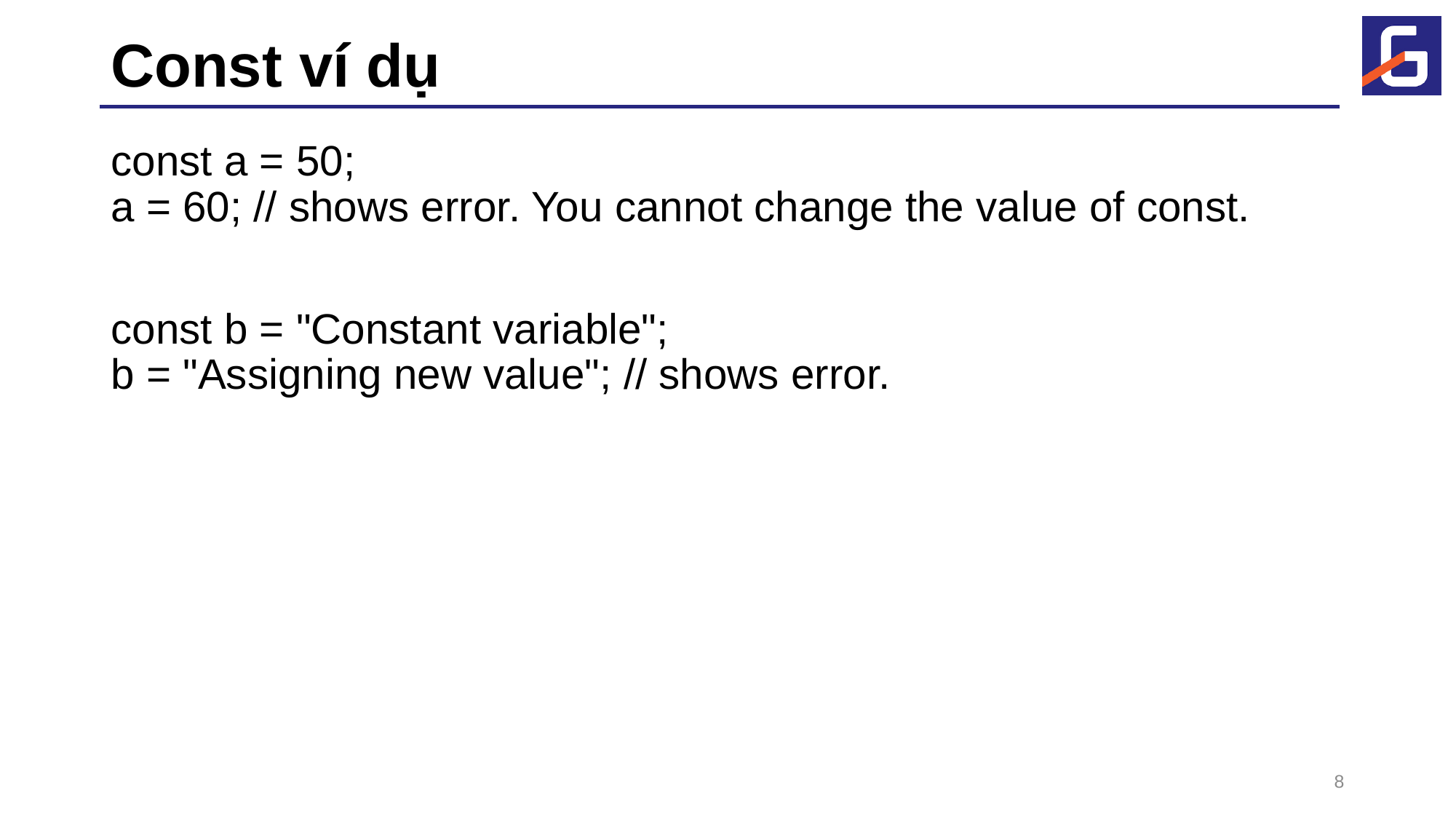

# Const ví dụ
const a = 50;
a = 60; // shows error. You cannot change the value of const.

const b = "Constant variable";
b = "Assigning new value"; // shows error.
8